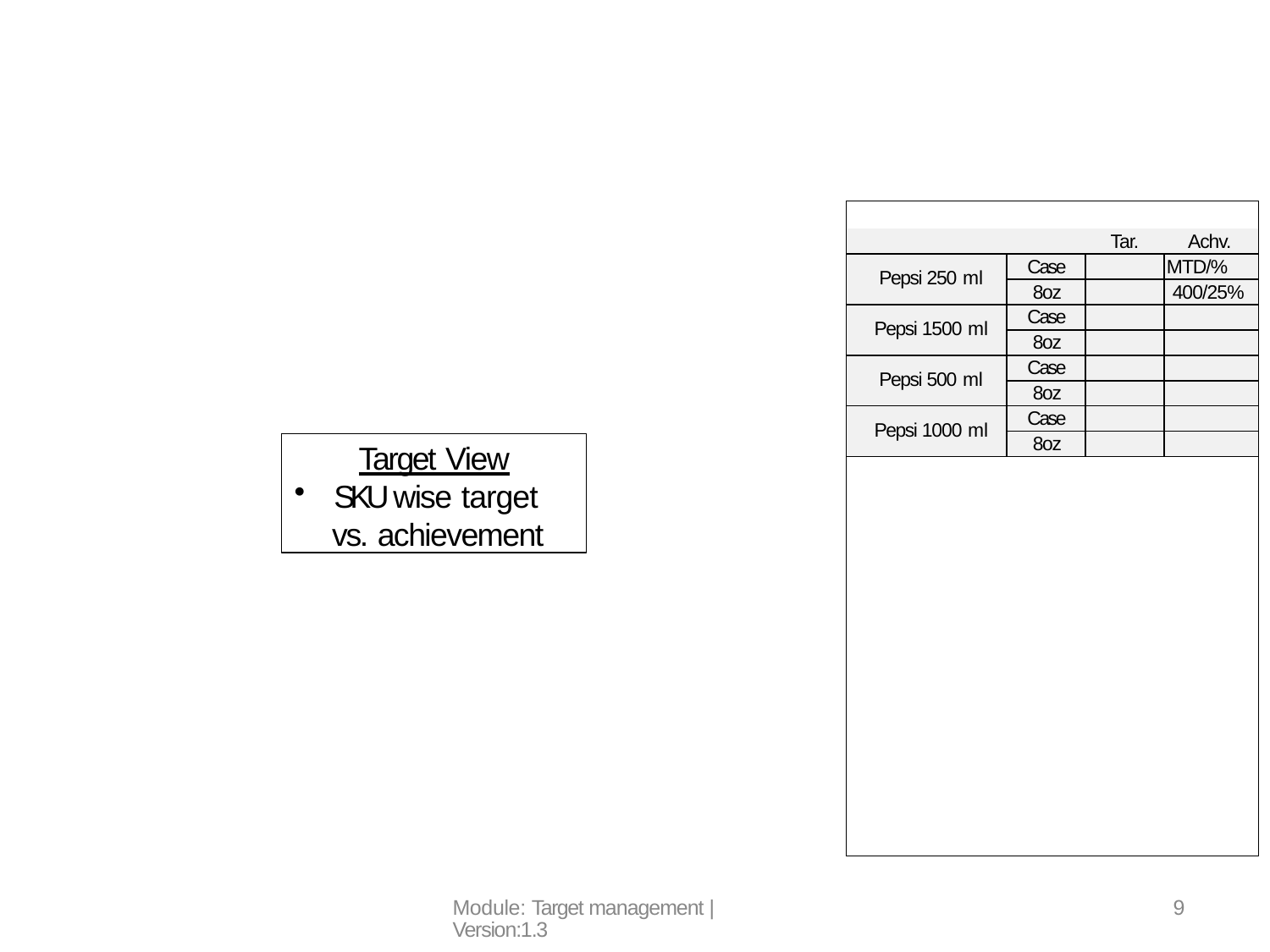

|  |  |  |  |
| --- | --- | --- | --- |
|  |  | Tar. | Achv. |
| Pepsi 250 ml | Case |  | MTD/% |
|  | 8oz |  | 400/25% |
| Pepsi 1500 ml | Case |  |  |
|  | 8oz |  |  |
| Pepsi 500 ml | Case |  |  |
|  | 8oz |  |  |
| Pepsi 1000 ml | Case |  |  |
|  | 8oz |  |  |
|  |  |  |  |
Target View
SKU wise target
vs. achievement
Module: Target management | Version:1.3
9